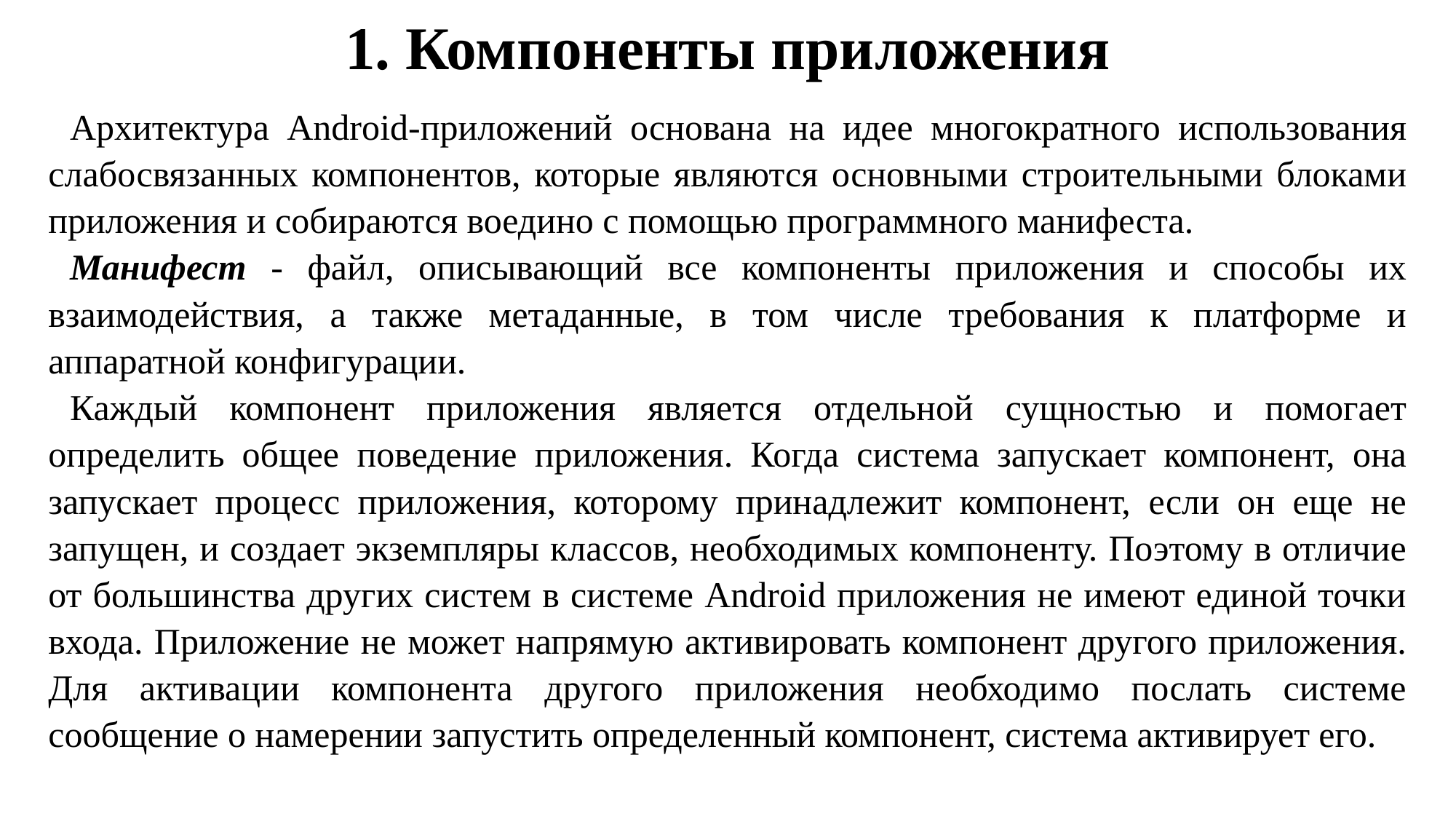

# 1. Компоненты приложения
Архитектура Android-приложений основана на идее многократного использования слабосвязанных компонентов, которые являются основными строительными блоками приложения и собираются воедино с помощью программного манифеста.
Манифест - файл, описывающий все компоненты приложения и способы их взаимодействия, а также метаданные, в том числе требования к платформе и аппаратной конфигурации.
Каждый компонент приложения является отдельной сущностью и помогает определить общее поведение приложения. Когда система запускает компонент, она запускает процесс приложения, которому принадлежит компонент, если он еще не запущен, и создает экземпляры классов, необходимых компоненту. Поэтому в отличие от большинства других систем в системе Android приложения не имеют единой точки входа. Приложение не может напрямую активировать компонент другого приложения. Для активации компонента другого приложения необходимо послать системе сообщение о намерении запустить определенный компонент, система активирует его.